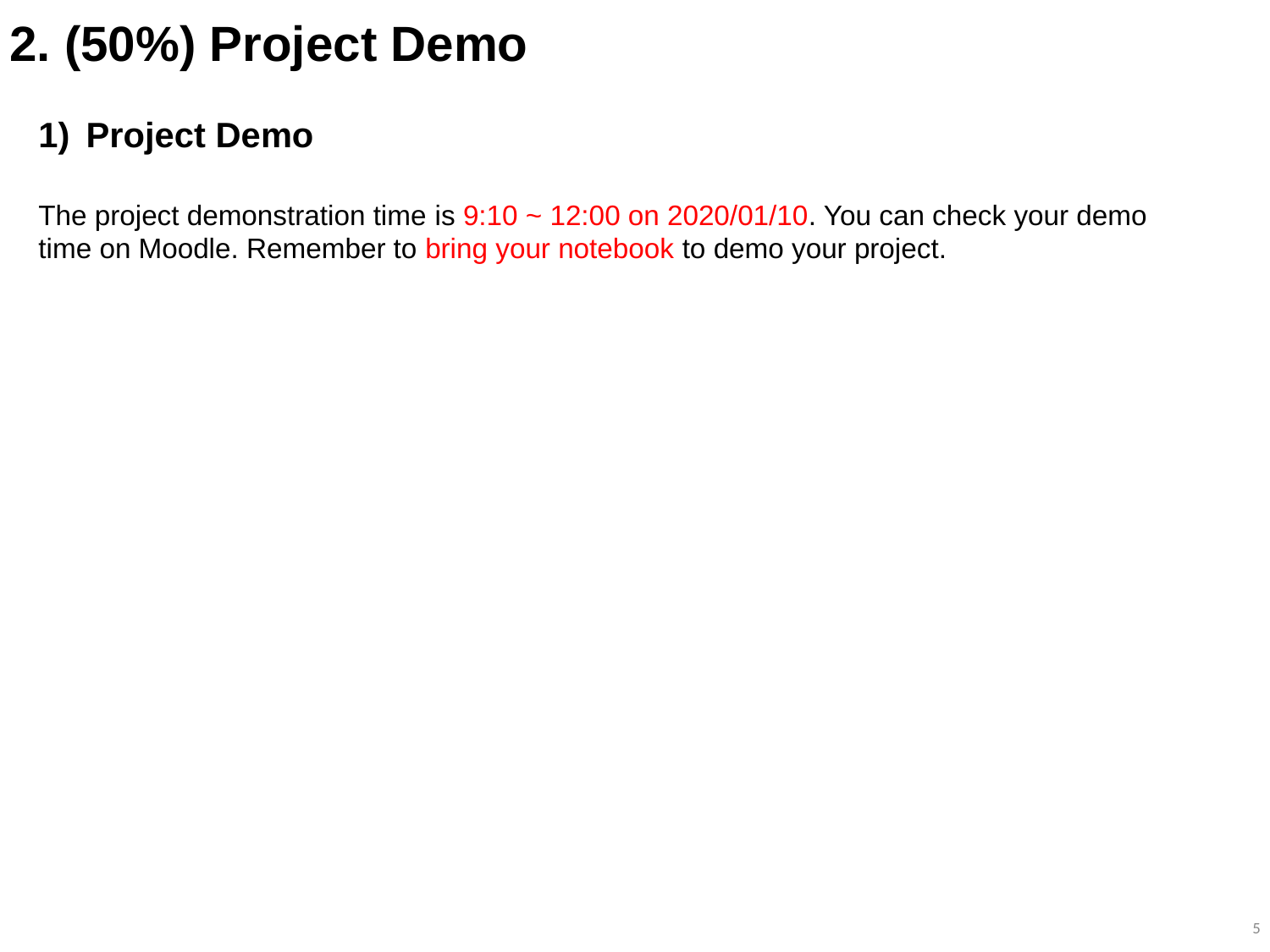

# 2. (50%) Project Demo
Project Demo

The project demonstration time is 9:10 ~ 12:00 on 2020/01/10. You can check your demo time on Moodle. Remember to bring your notebook to demo your project.

5